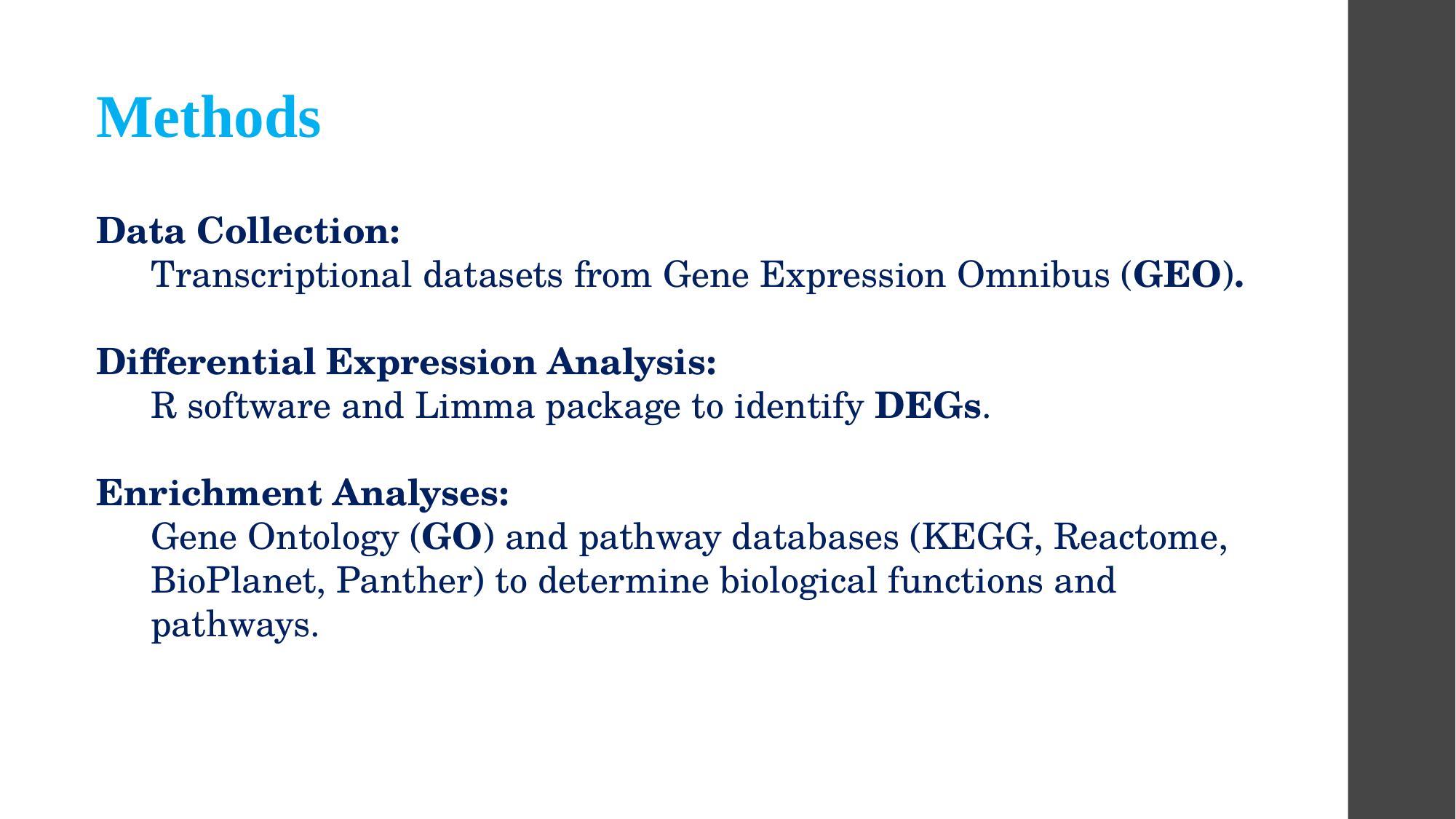

Methods
Data Collection:
Transcriptional datasets from Gene Expression Omnibus (GEO).

Differential Expression Analysis:
R software and Limma package to identify DEGs.

Enrichment Analyses:
Gene Ontology (GO) and pathway databases (KEGG, Reactome, BioPlanet, Panther) to determine biological functions and pathways.